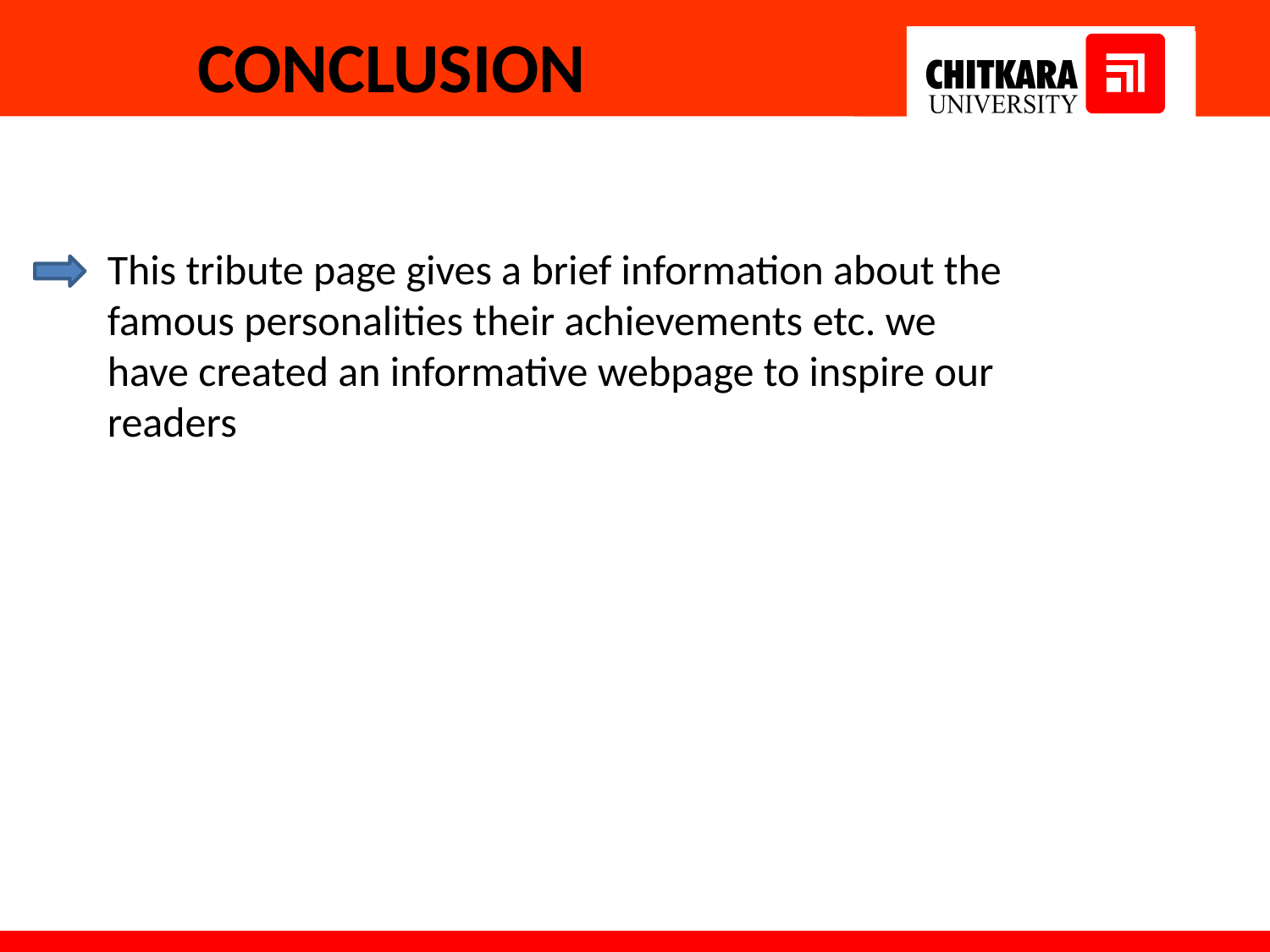

CONCLUSION
This tribute page gives a brief information about the famous personalities their achievements etc. we have created an informative webpage to inspire our readers